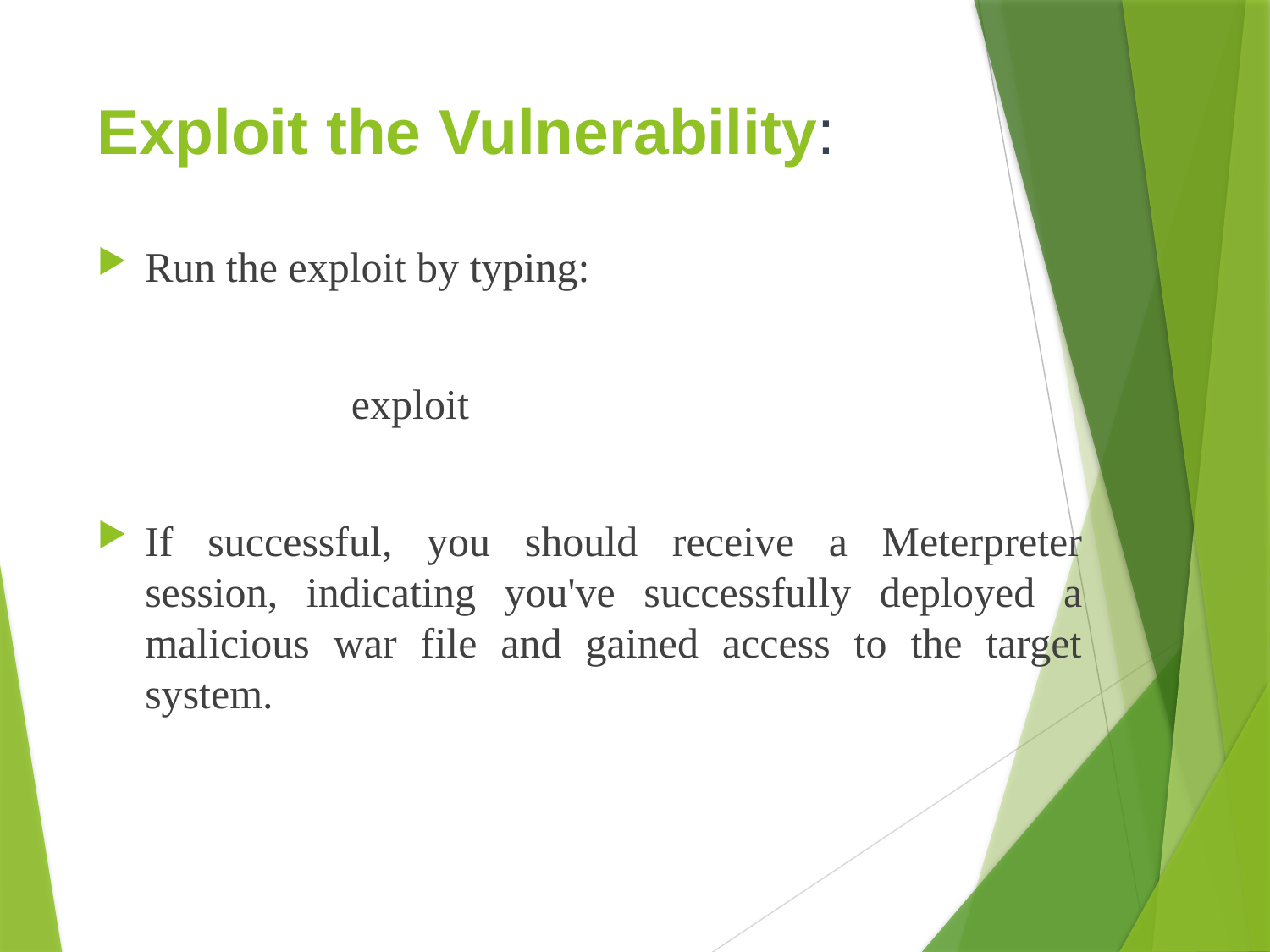

# Exploit the Vulnerability:
Run the exploit by typing:

		exploit

If successful, you should receive a Meterpreter session, indicating you've successfully deployed a malicious war file and gained access to the target system.